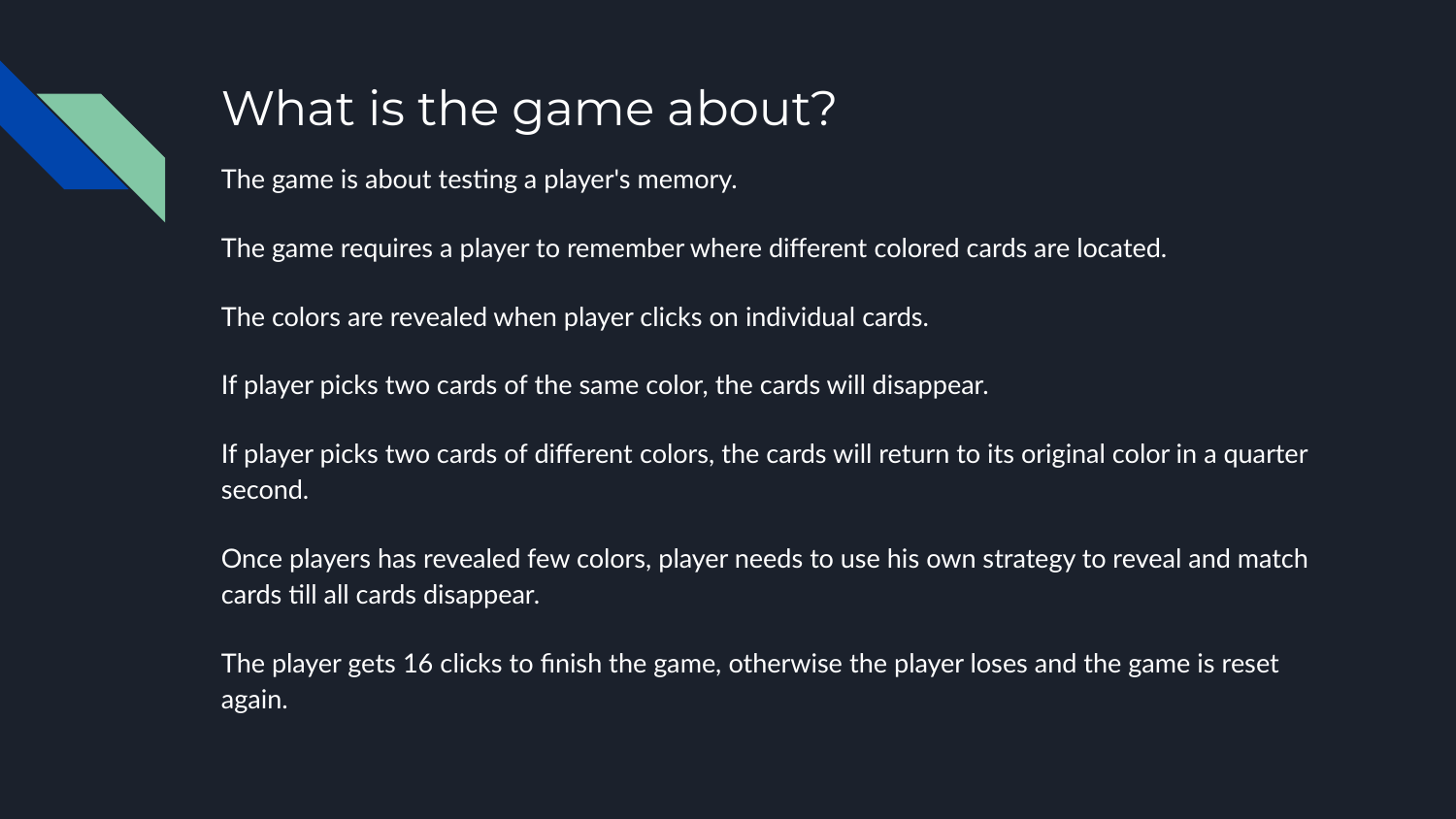

# What is the game about?
The game is about testing a player's memory.
The game requires a player to remember where different colored cards are located.
The colors are revealed when player clicks on individual cards.
If player picks two cards of the same color, the cards will disappear.
If player picks two cards of different colors, the cards will return to its original color in a quarter second.
Once players has revealed few colors, player needs to use his own strategy to reveal and match cards till all cards disappear.
The player gets 16 clicks to finish the game, otherwise the player loses and the game is reset again.